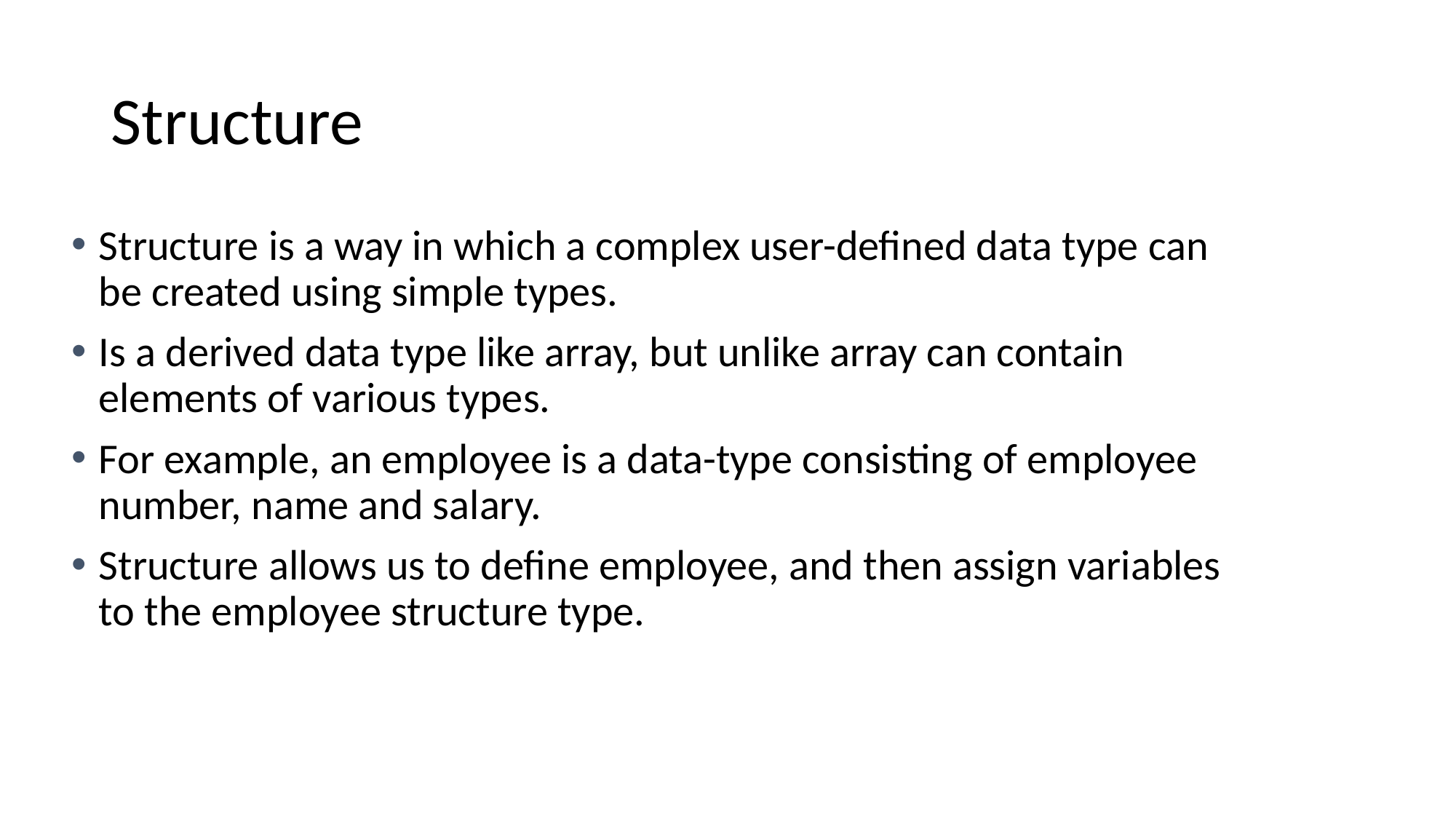

# Structure
Structure is a way in which a complex user-defined data type can be created using simple types.
Is a derived data type like array, but unlike array can contain elements of various types.
For example, an employee is a data-type consisting of employee number, name and salary.
Structure allows us to define employee, and then assign variables to the employee structure type.